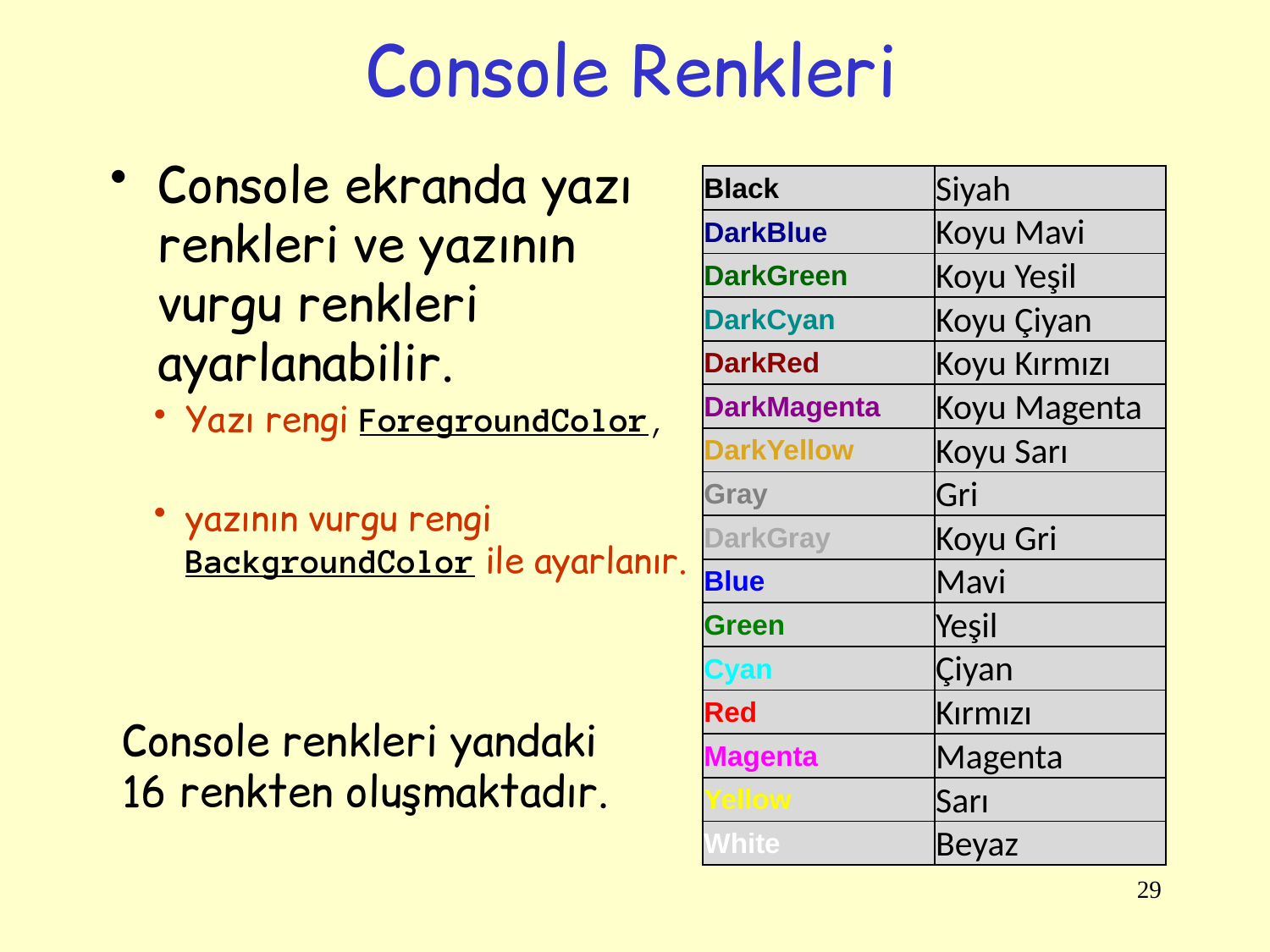

# Console Renkleri
Console ekranda yazı renkleri ve yazının vurgu renkleri ayarlanabilir.
Yazı rengi ForegroundColor,

yazının vurgu rengi BackgroundColor ile ayarlanır.
| Black | Siyah |
| --- | --- |
| DarkBlue | Koyu Mavi |
| DarkGreen | Koyu Yeşil |
| DarkCyan | Koyu Çiyan |
| DarkRed | Koyu Kırmızı |
| DarkMagenta | Koyu Magenta |
| DarkYellow | Koyu Sarı |
| Gray | Gri |
| DarkGray | Koyu Gri |
| Blue | Mavi |
| Green | Yeşil |
| Cyan | Çiyan |
| Red | Kırmızı |
| Magenta | Magenta |
| Yellow | Sarı |
| White | Beyaz |
Console renkleri yandaki 16 renkten oluşmaktadır.
29